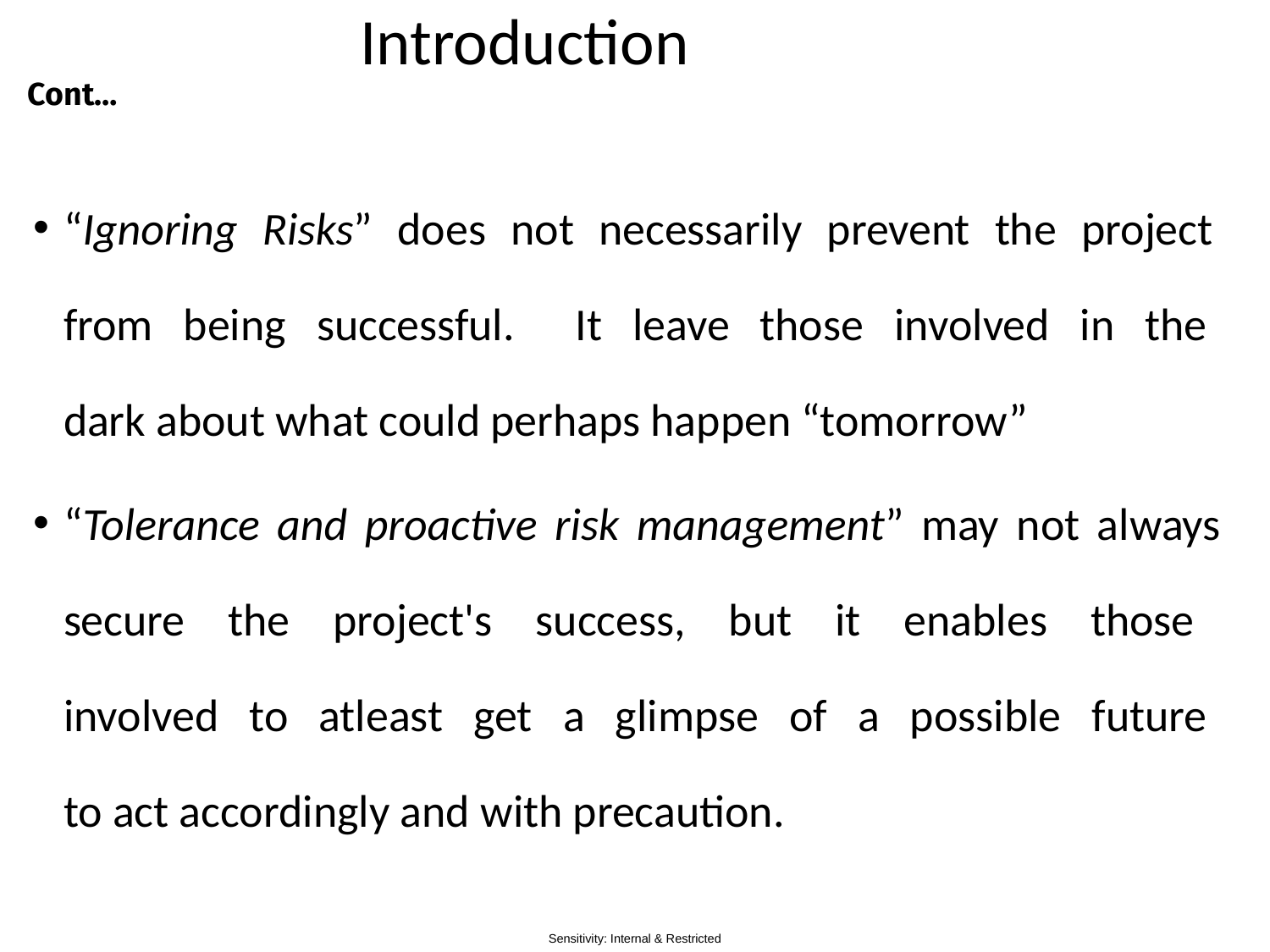

# Introduction
  Cont…
“Ignoring Risks” does not necessarily prevent the project
from being successful.  It leave those involved in the
dark about what could perhaps happen “tomorrow”
“Tolerance and proactive risk management” may not always
secure the project's success, but it enables those
involved to atleast get a glimpse of a possible future
to act accordingly and with precaution.